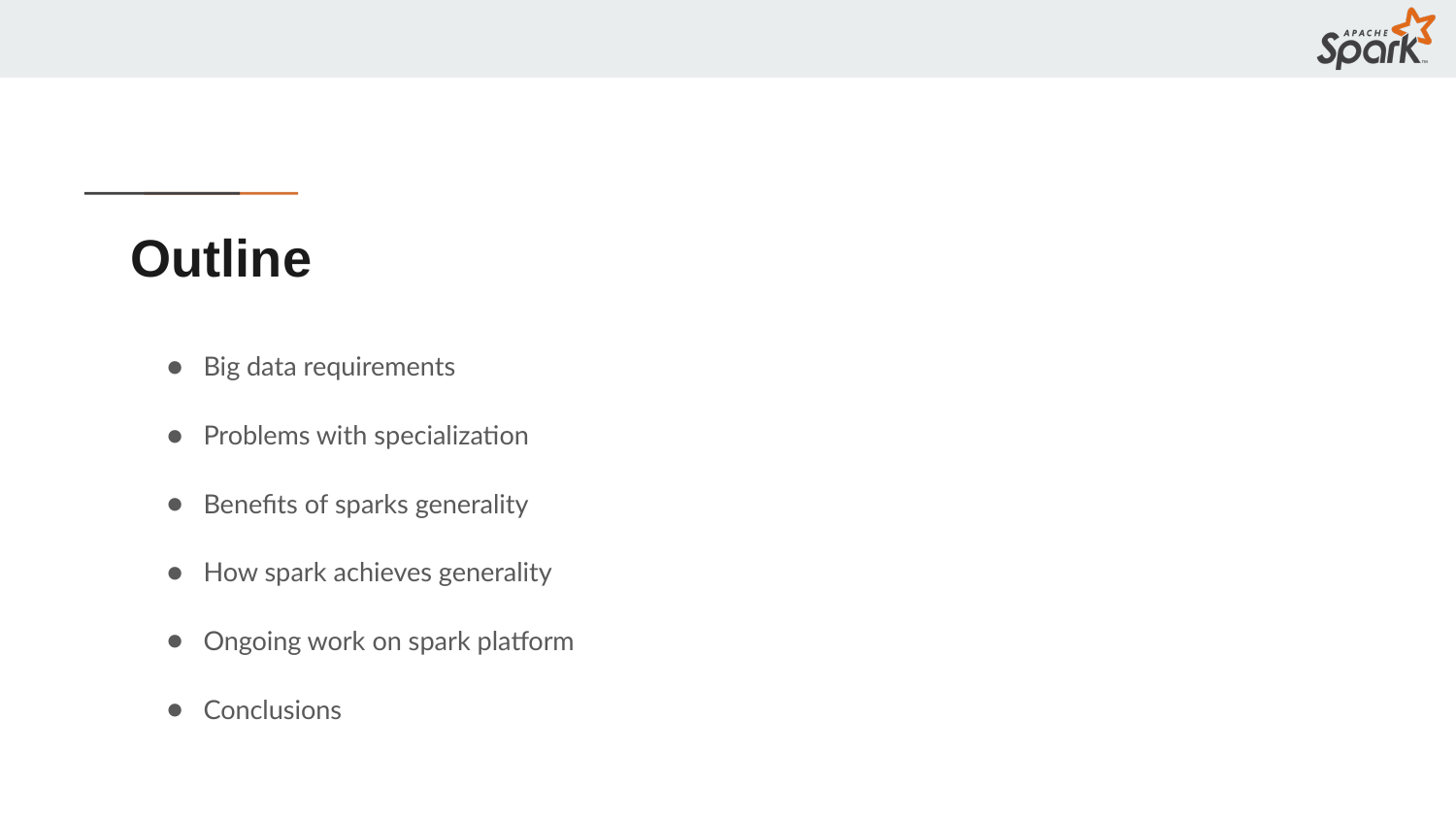

# Outline
Big data requirements
Problems with specialization
Benefits of sparks generality
How spark achieves generality
Ongoing work on spark platform
Conclusions